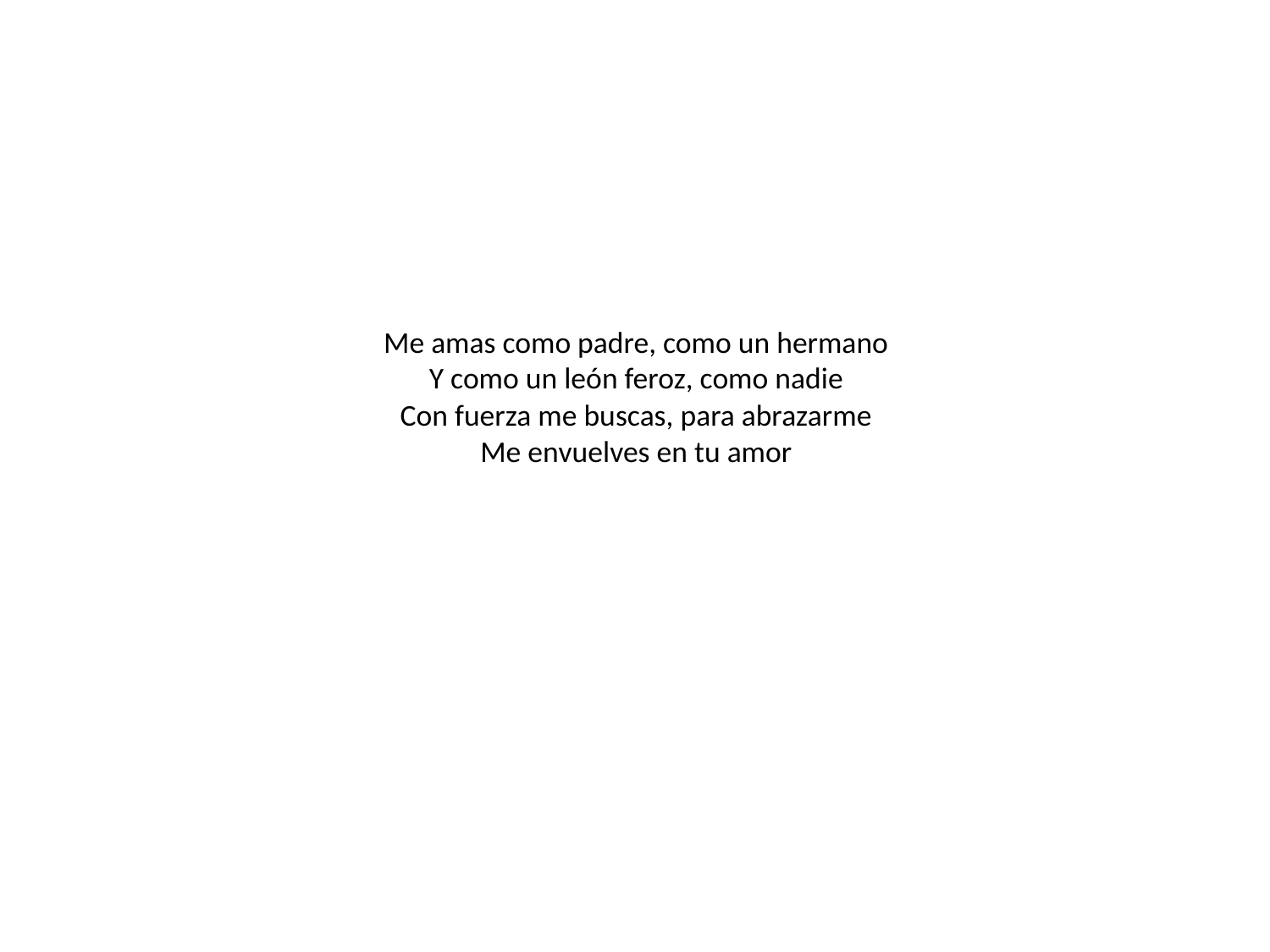

# Me amas como padre, como un hermano Y como un león feroz, como nadie Con fuerza me buscas, para abrazarme Me envuelves en tu amor